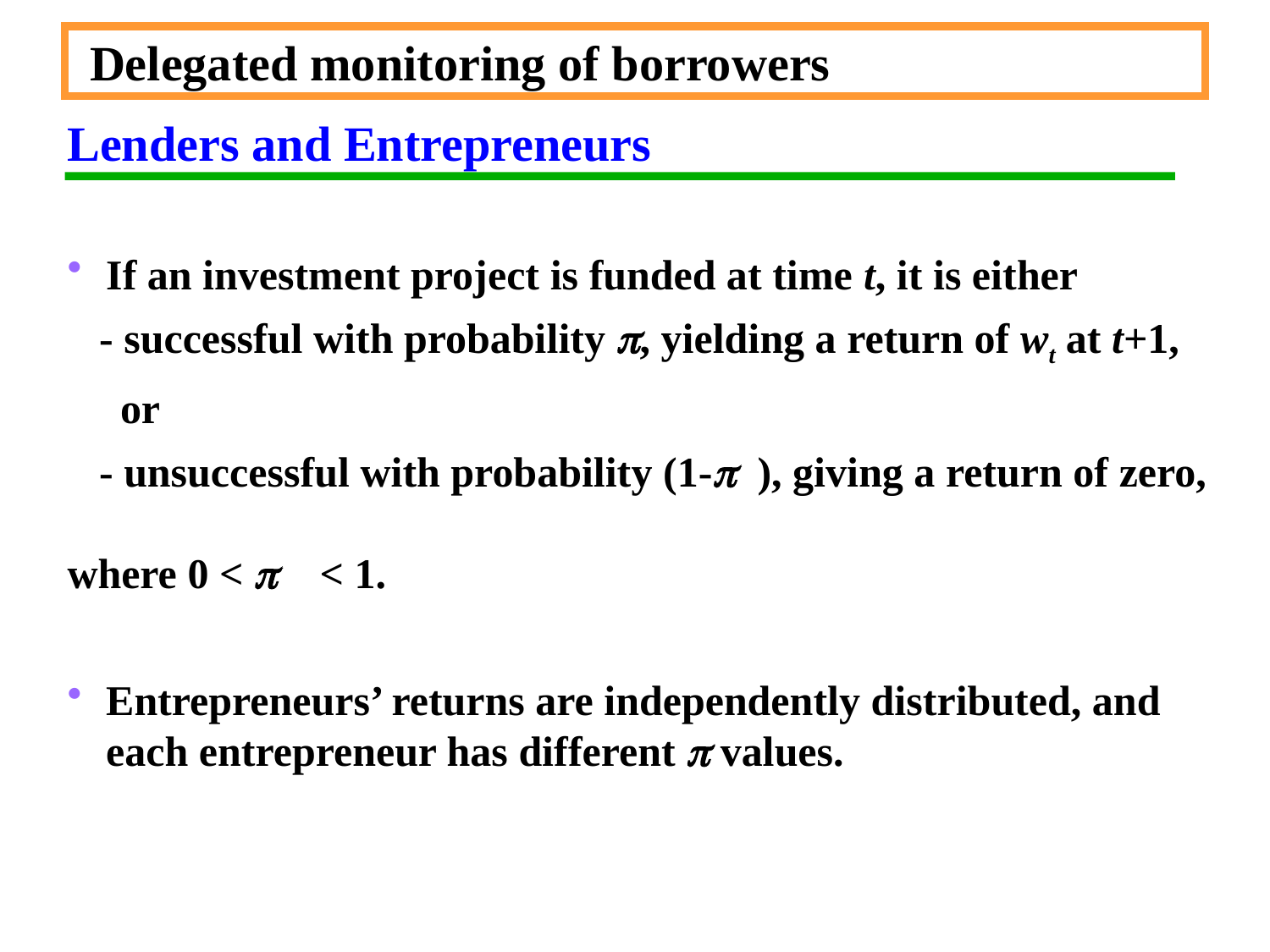

Delegated monitoring of borrowers
Lenders and Entrepreneurs

If an investment project is funded at time t, it is either
   - successful with probability π, yielding a return of wt at t+1,
     or
   - unsuccessful with probability (1-π ), giving a return of zero, 									where 0 < π  < 1.

Entrepreneurs’ returns are independently distributed, and each entrepreneur has different π values.